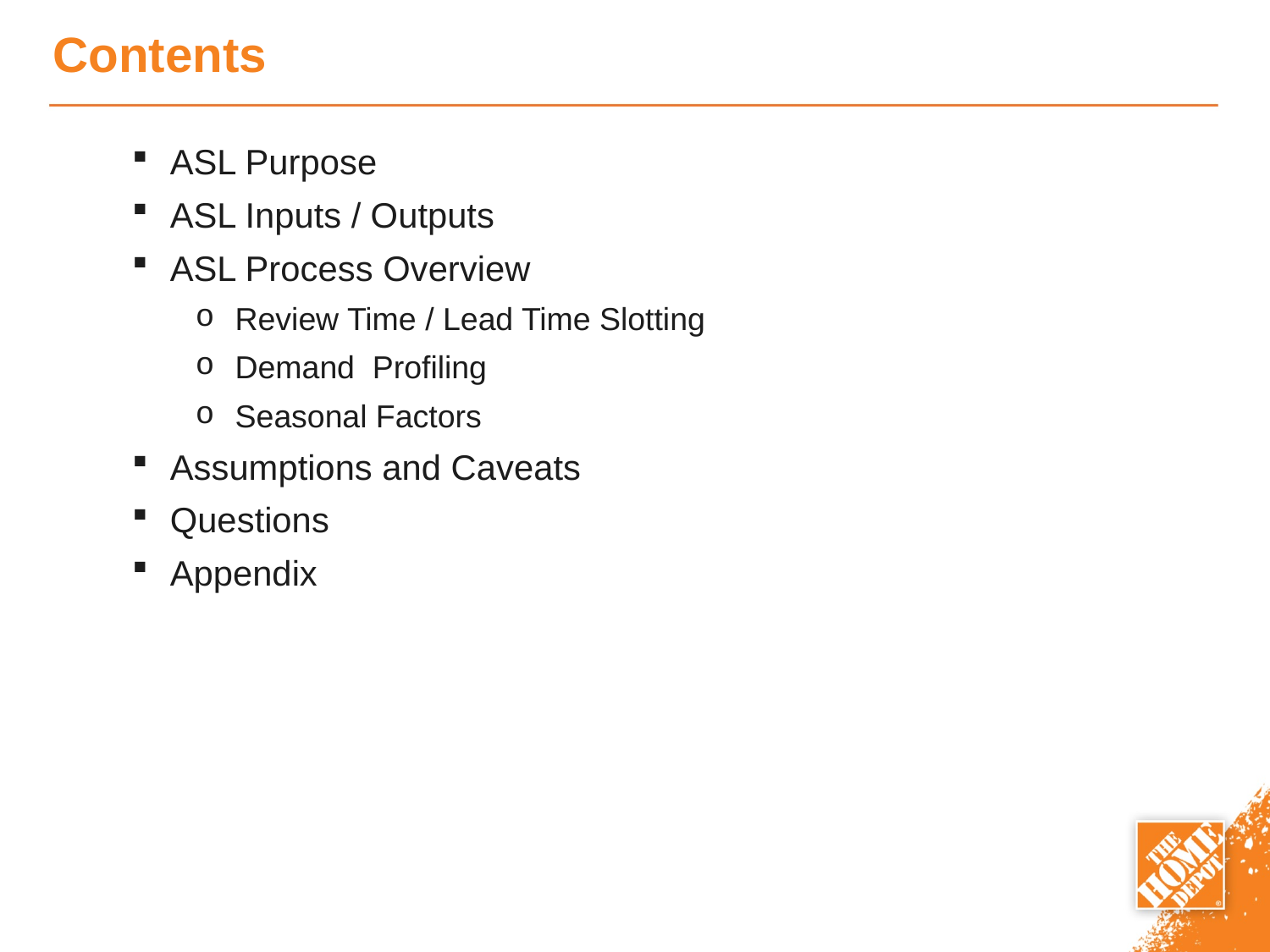

# Contents

ASL Purpose
ASL Inputs / Outputs
ASL Process Overview
Review Time / Lead Time Slotting
Demand  Profiling
Seasonal Factors
Assumptions and Caveats
Questions
Appendix